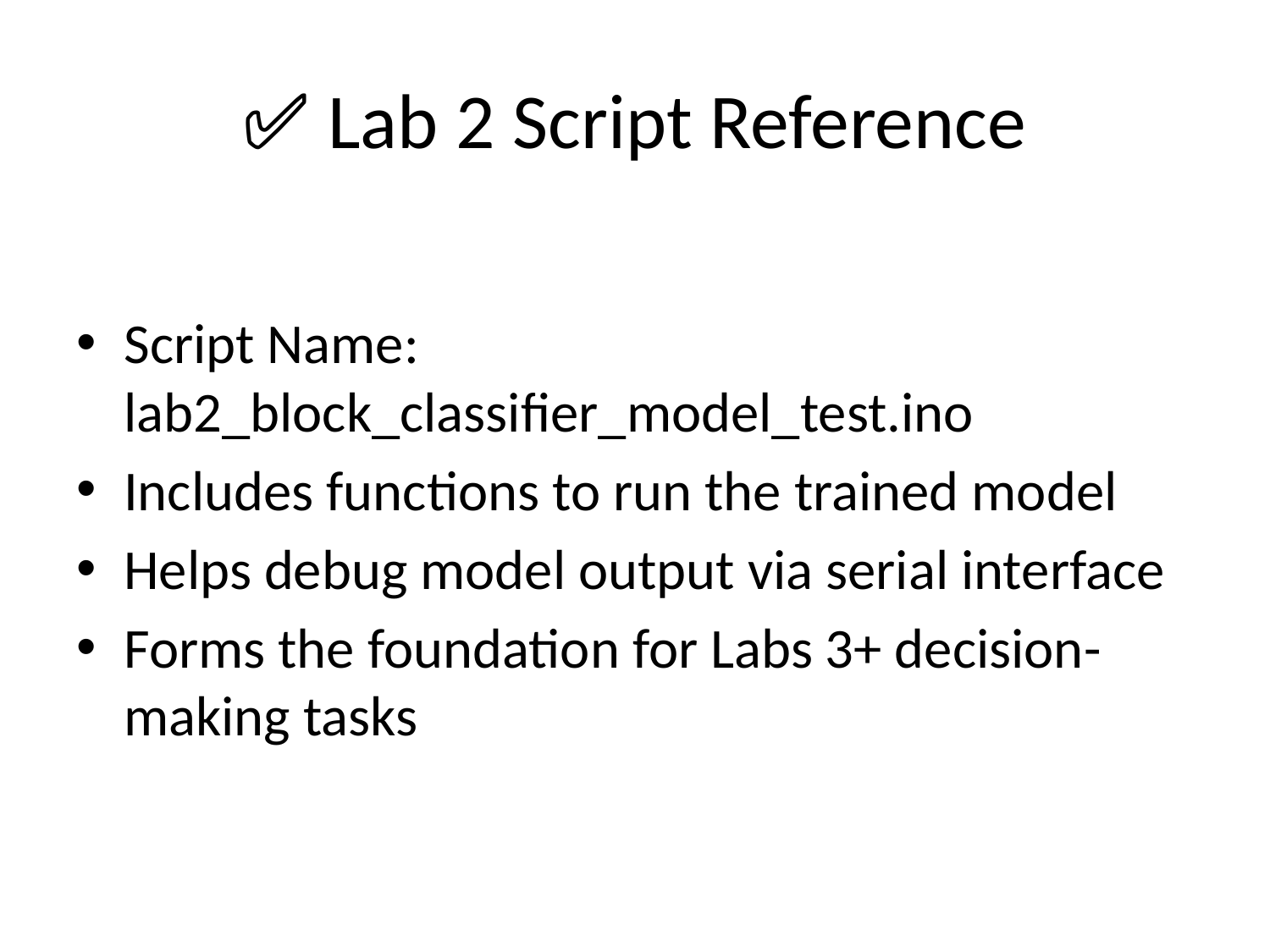

# ✅ Lab 2 Script Reference

Script Name: lab2_block_classifier_model_test.ino
Includes functions to run the trained model
Helps debug model output via serial interface
Forms the foundation for Labs 3+ decision-making tasks